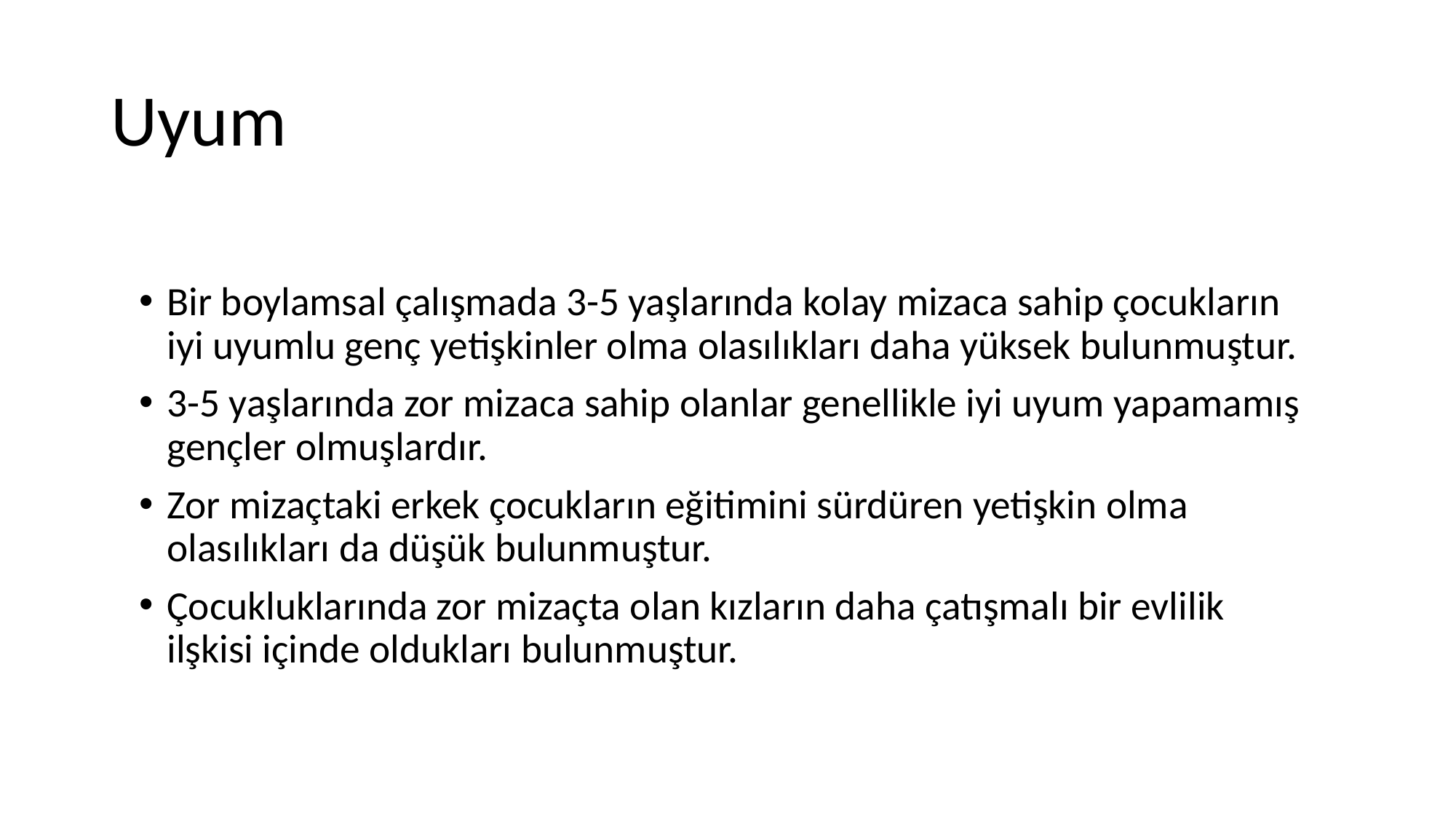

# Uyum
Bir boylamsal çalışmada 3-5 yaşlarında kolay mizaca sahip çocukların iyi uyumlu genç yetişkinler olma olasılıkları daha yüksek bulunmuştur.
3-5 yaşlarında zor mizaca sahip olanlar genellikle iyi uyum yapamamış gençler olmuşlardır.
Zor mizaçtaki erkek çocukların eğitimini sürdüren yetişkin olma olasılıkları da düşük bulunmuştur.
Çocukluklarında zor mizaçta olan kızların daha çatışmalı bir evlilik ilşkisi içinde oldukları bulunmuştur.